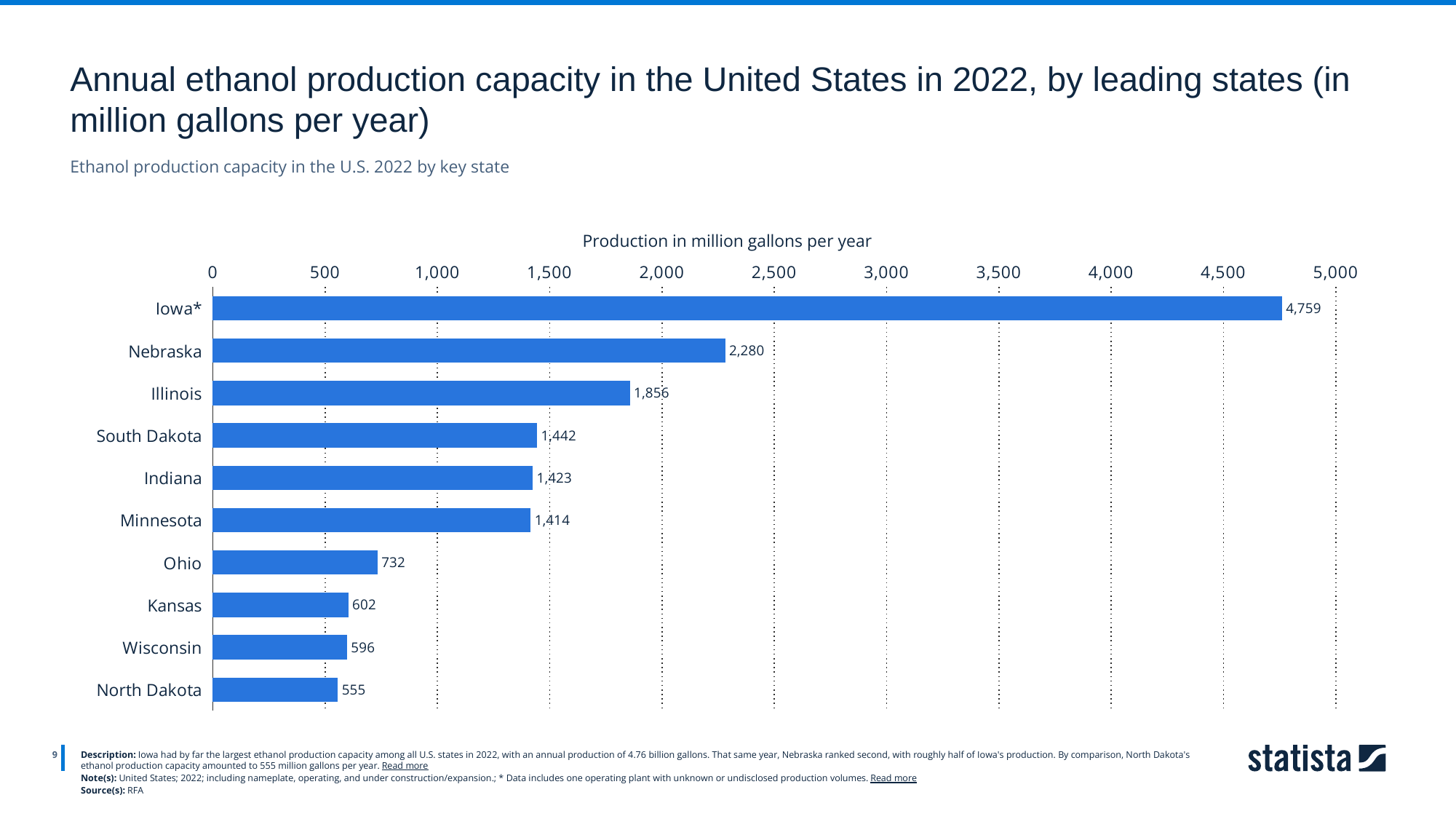

Annual ethanol production capacity in the United States in 2022, by leading states (in million gallons per year)
Ethanol production capacity in the U.S. 2022 by key state
Production in million gallons per year

### Chart

| Category | 2022 |
|---|---|
| Iowa* | 4759.0 |
| Nebraska | 2280.0 |
| Illinois | 1856.0 |
| South Dakota | 1442.0 |
| Indiana | 1423.0 |
| Minnesota | 1414.0 |
| Ohio | 732.0 |
| Kansas | 602.0 |
| Wisconsin | 596.0 |
| North Dakota | 555.0 |
9
Description: Iowa had by far the largest ethanol production capacity among all U.S. states in 2022, with an annual production of 4.76 billion gallons. That same year, Nebraska ranked second, with roughly half of Iowa's production. By comparison, North Dakota's ethanol production capacity amounted to 555 million gallons per year. Read more
Note(s): United States; 2022; including nameplate, operating, and under construction/expansion.; * Data includes one operating plant with unknown or undisclosed production volumes. Read more
Source(s): RFA